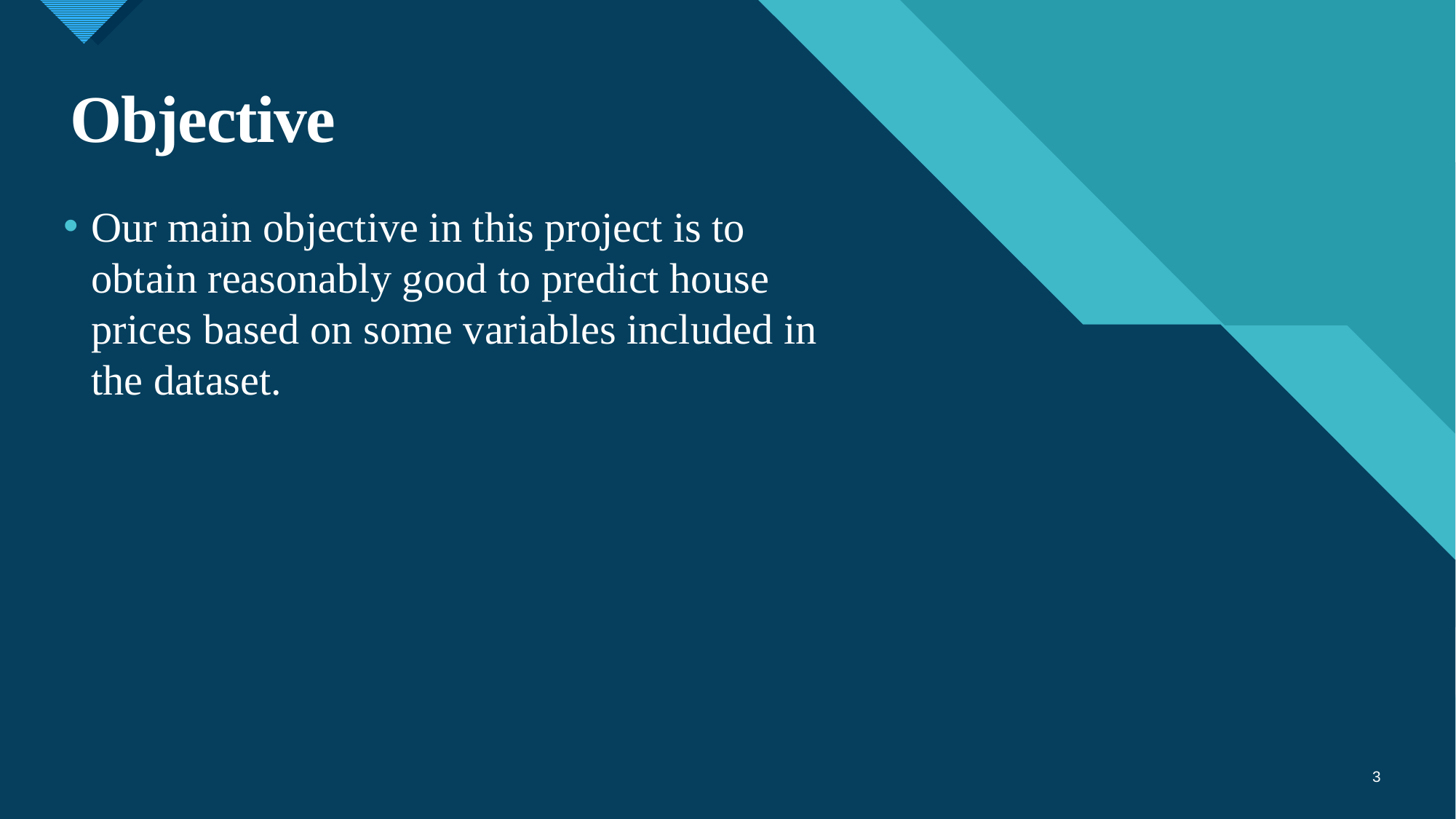

# Objective
Our main objective in this project is to obtain reasonably good to predict house prices based on some variables included in the dataset.

3